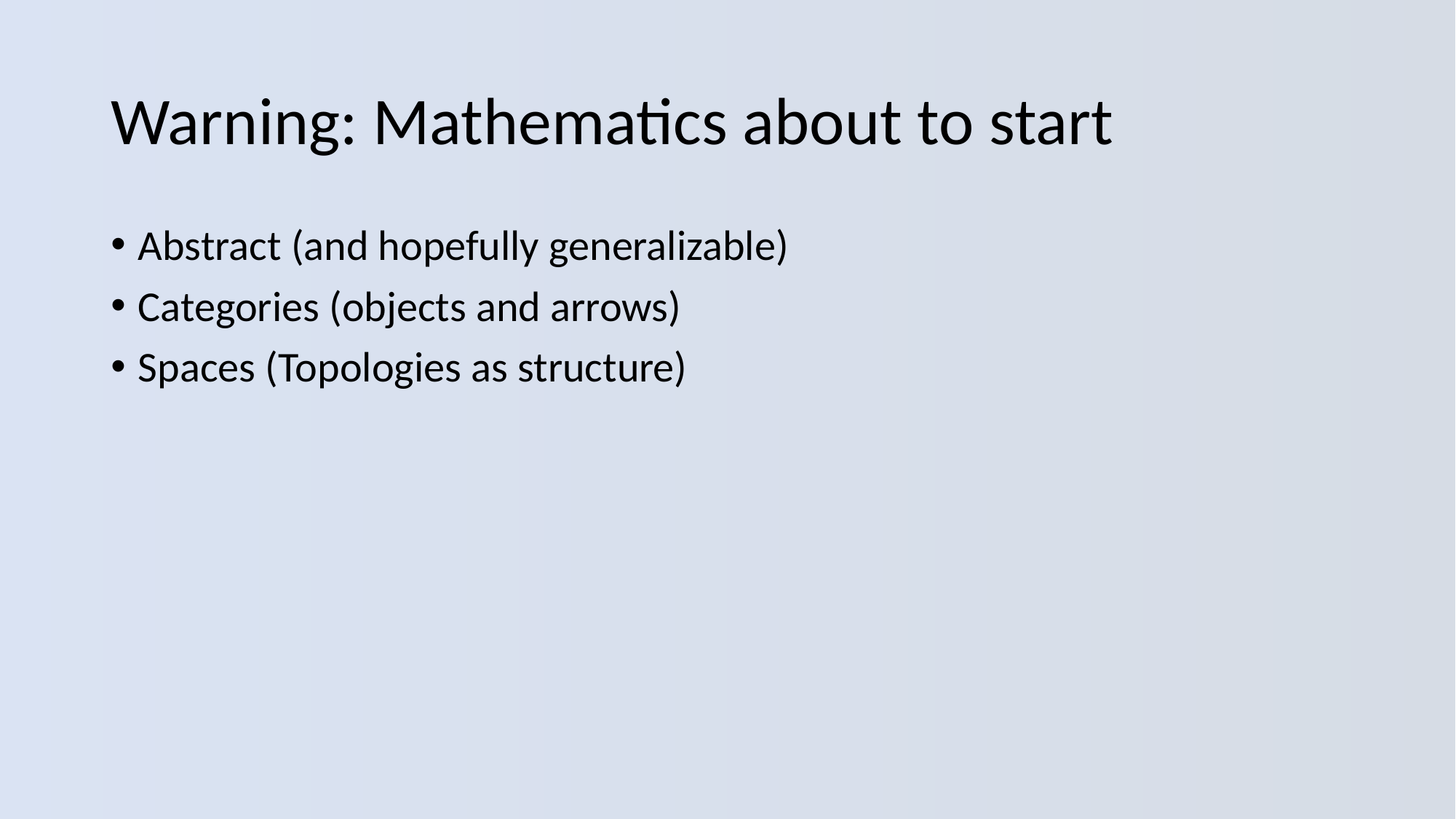

# Warning: Mathematics about to start
Abstract (and hopefully generalizable)
Categories (objects and arrows)
Spaces (Topologies as structure)